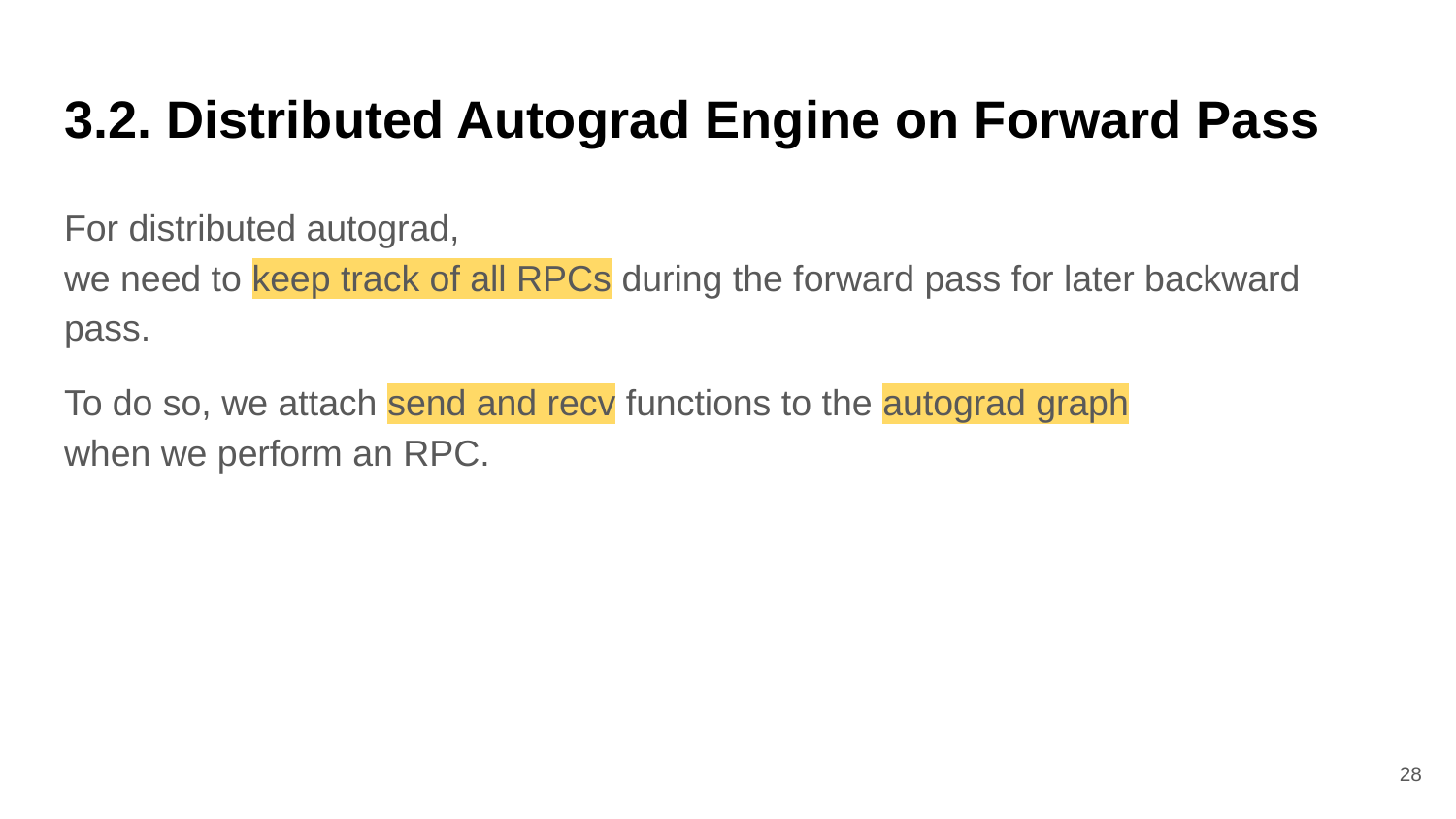

# 3.2. Distributed Autograd Engine on Forward Pass
For distributed autograd,
we need to keep track of all RPCs during the forward pass for later backward pass.
To do so, we attach send and recv functions to the autograd graph
when we perform an RPC.

28